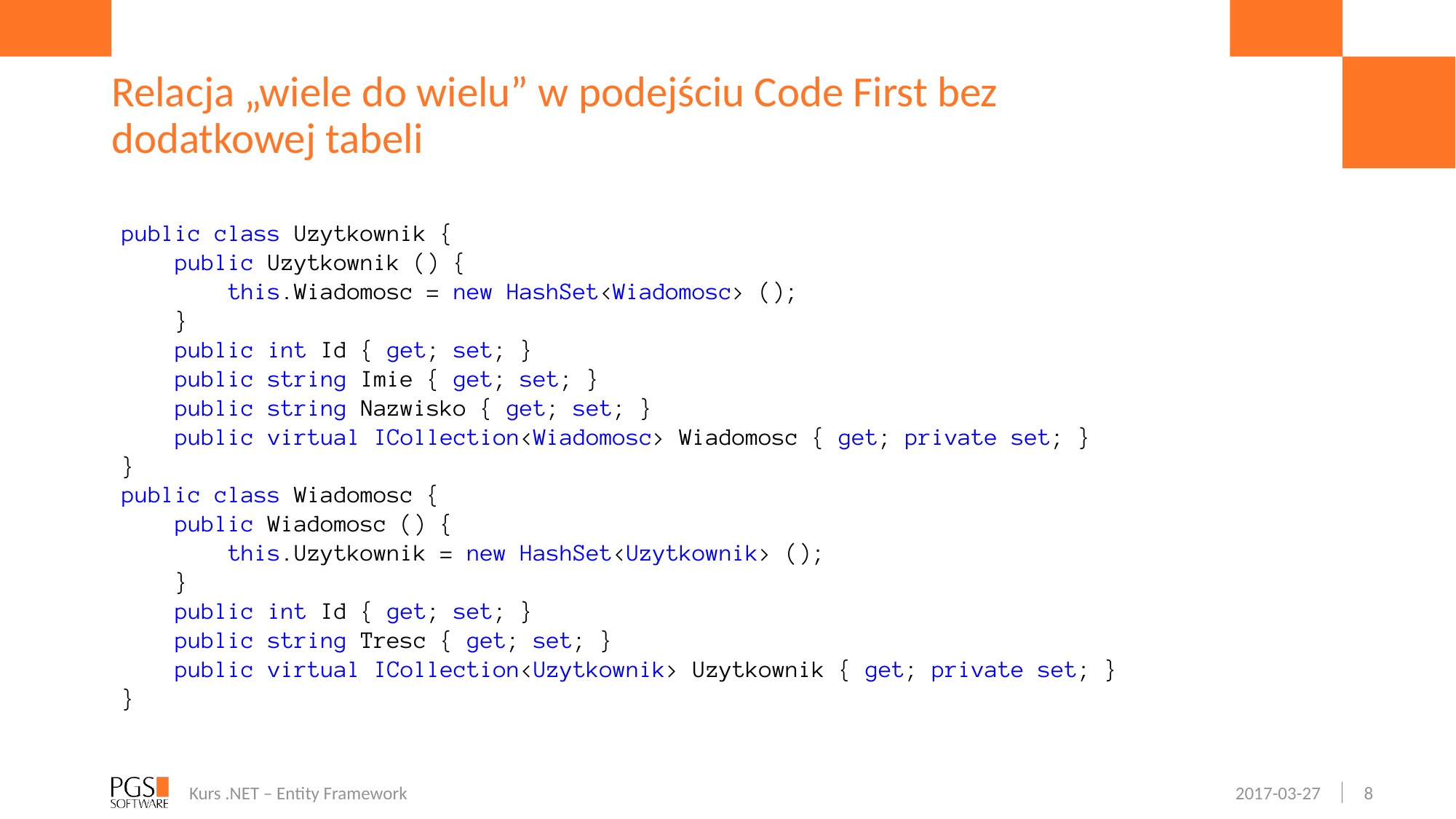

# Relacja „wiele do wielu” w podejściu Code First bez dodatkowej tabeli
public class Uzytkownik {
    public Uzytkownik () {
        this.Wiadomosc = new HashSet<Wiadomosc> ();
    }
    public int Id { get; set; }
    public string Imie { get; set; }
    public string Nazwisko { get; set; }
    public virtual ICollection<Wiadomosc> Wiadomosc { get; private set; }
}
public class Wiadomosc {
    public Wiadomosc () {
        this.Uzytkownik = new HashSet<Uzytkownik> ();
    }
    public int Id { get; set; }
    public string Tresc { get; set; }
    public virtual ICollection<Uzytkownik> Uzytkownik { get; private set; }
}
Kurs .NET – Entity Framework
2017-03-27
8